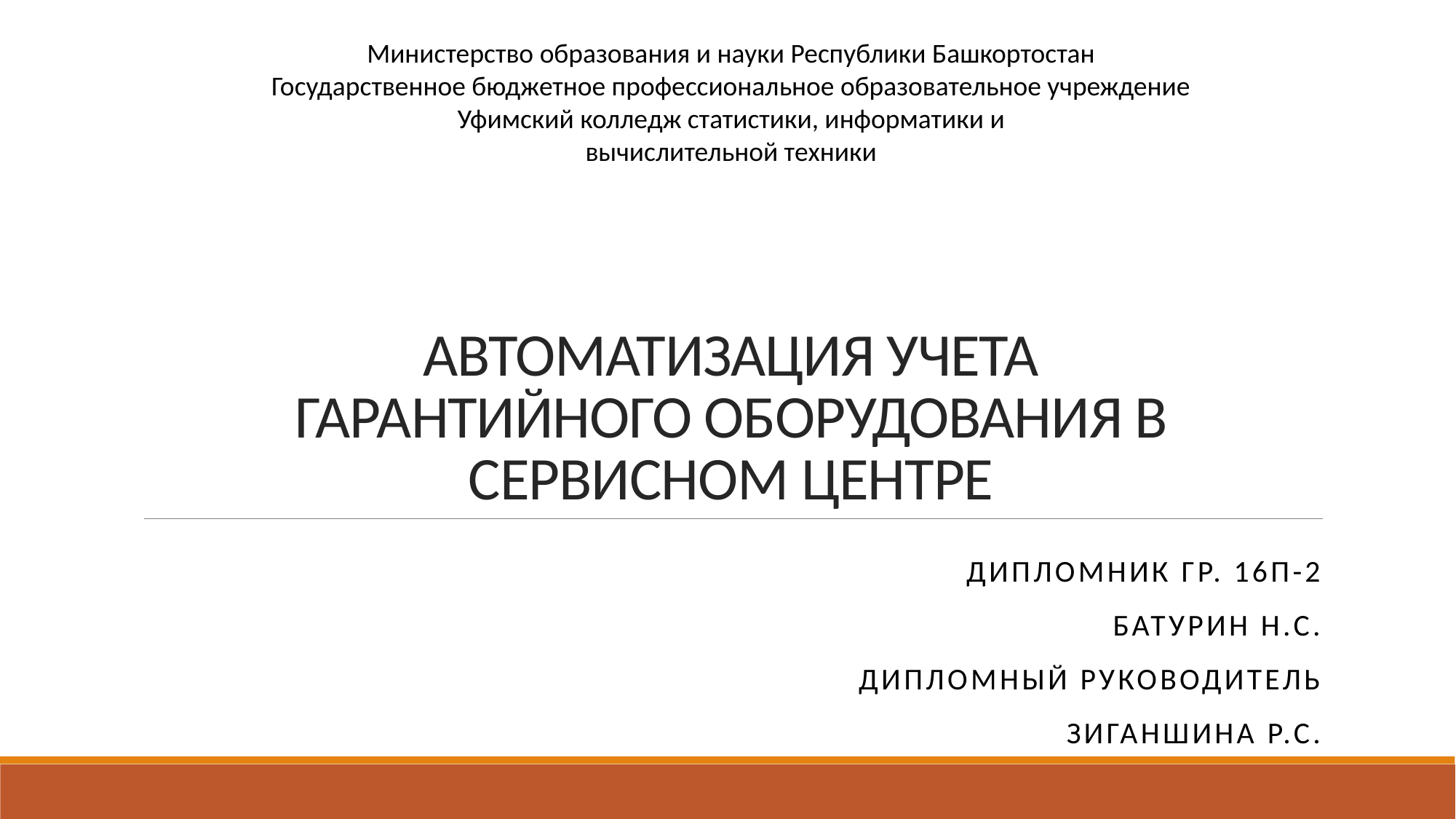

Министерство образования и науки Республики Башкортостан
Государственное бюджетное профессиональное образовательное учреждение
Уфимский колледж статистики, информатики и
вычислительной техники
# АВТОМАТИЗАЦИЯ УЧЕТА ГАРАНТИЙНОГО ОБОРУДОВАНИЯ В СЕРВИСНОМ ЦЕНТРЕ
дипломник гр. 16П-2
Батурин Н.С.
Дипломный руководитель
Зиганшина Р.С.